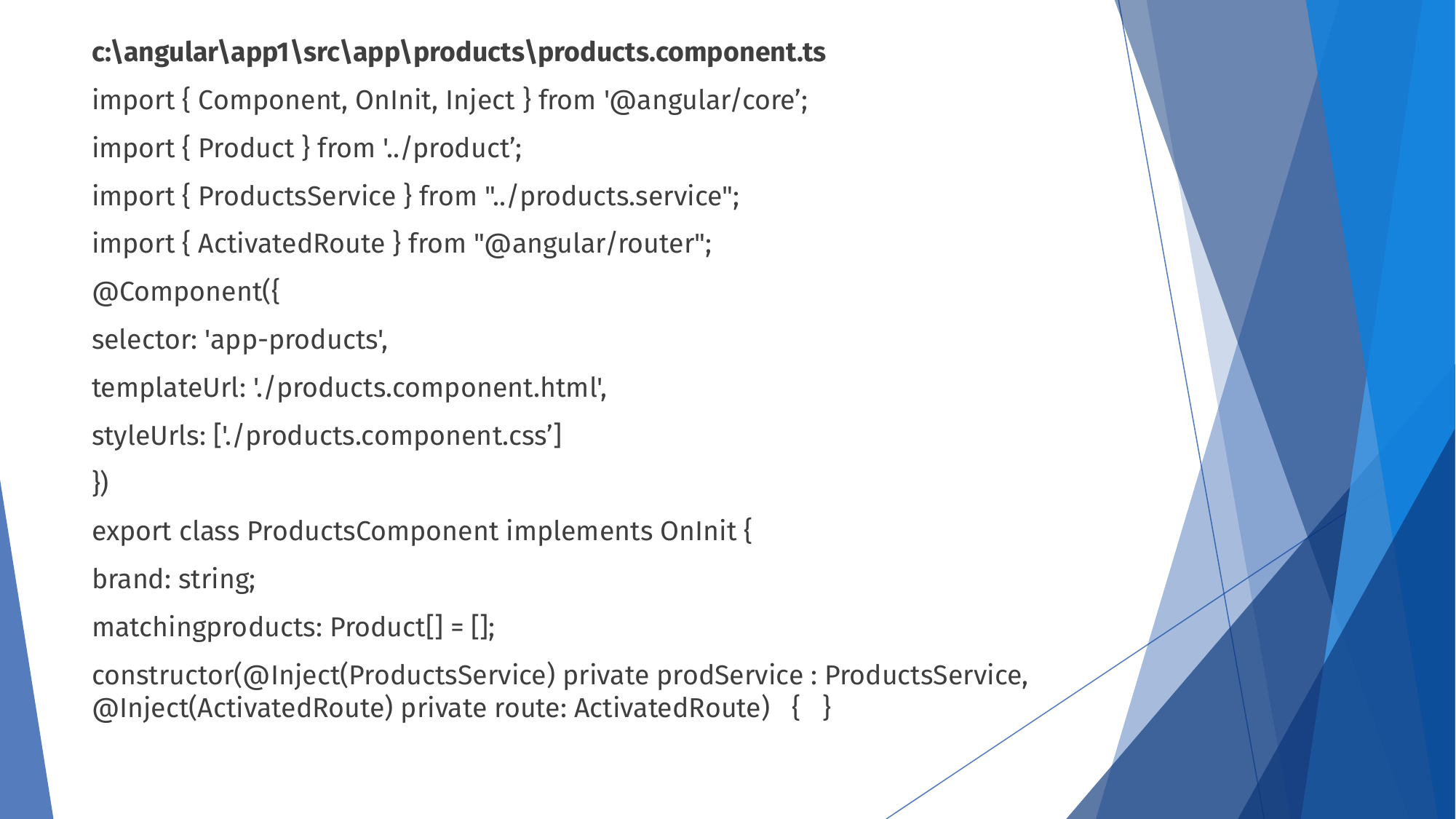

c:\angular\app1\src\app\products\products.component.ts
import { Component, OnInit, Inject } from '@angular/core’;
import { Product } from '../product’;
import { ProductsService } from "../products.service";
import { ActivatedRoute } from "@angular/router";
@Component({
selector: 'app-products',
templateUrl: './products.component.html',
styleUrls: ['./products.component.css’]
})
export class ProductsComponent implements OnInit {
brand: string;
matchingproducts: Product[] = [];
constructor(@Inject(ProductsService) private prodService : ProductsService, @Inject(ActivatedRoute) private route: ActivatedRoute)   {   }